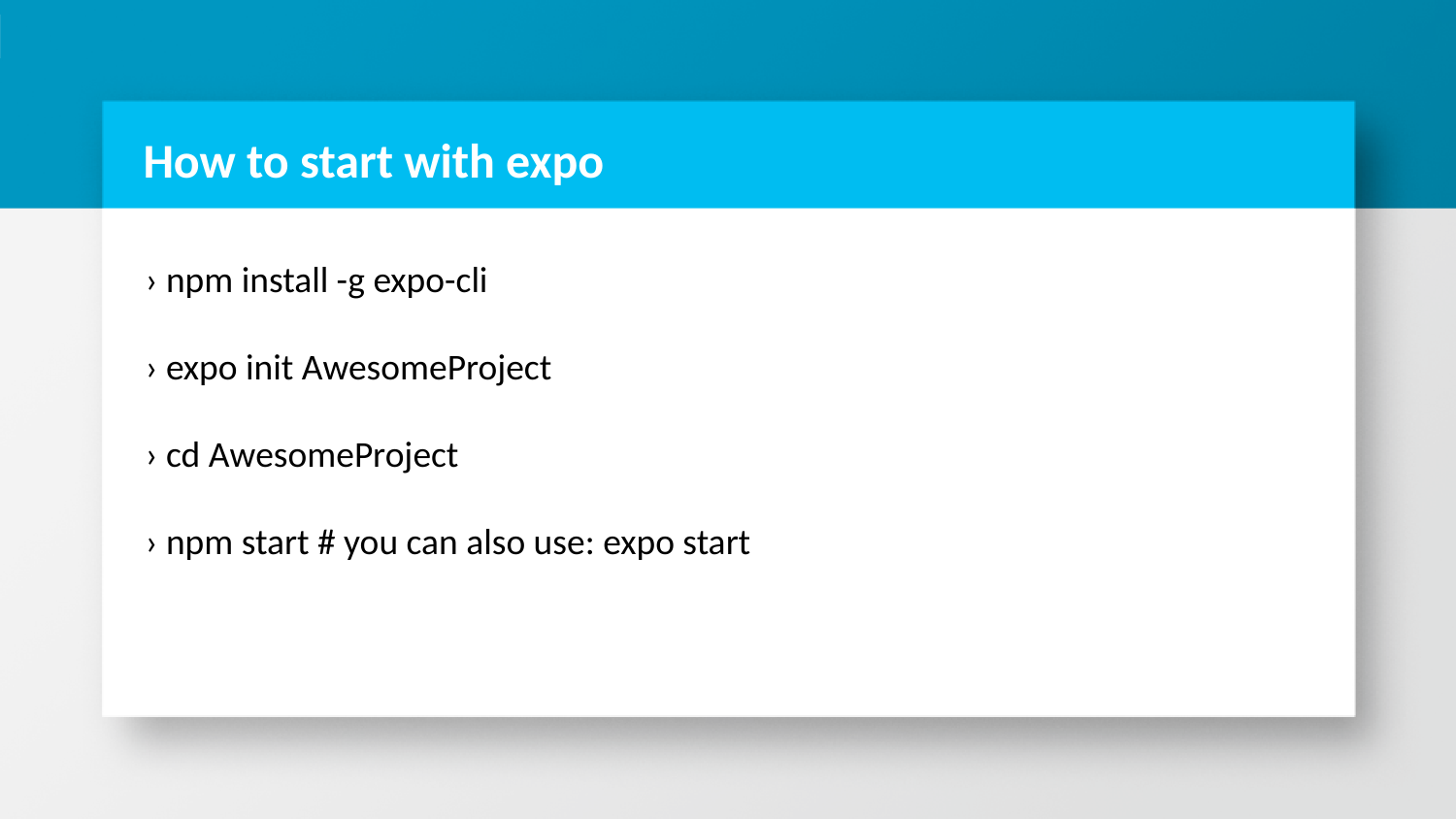

# How to start with expo
› npm install -g expo-cli

› expo init AwesomeProject

› cd AwesomeProject

› npm start # you can also use: expo start